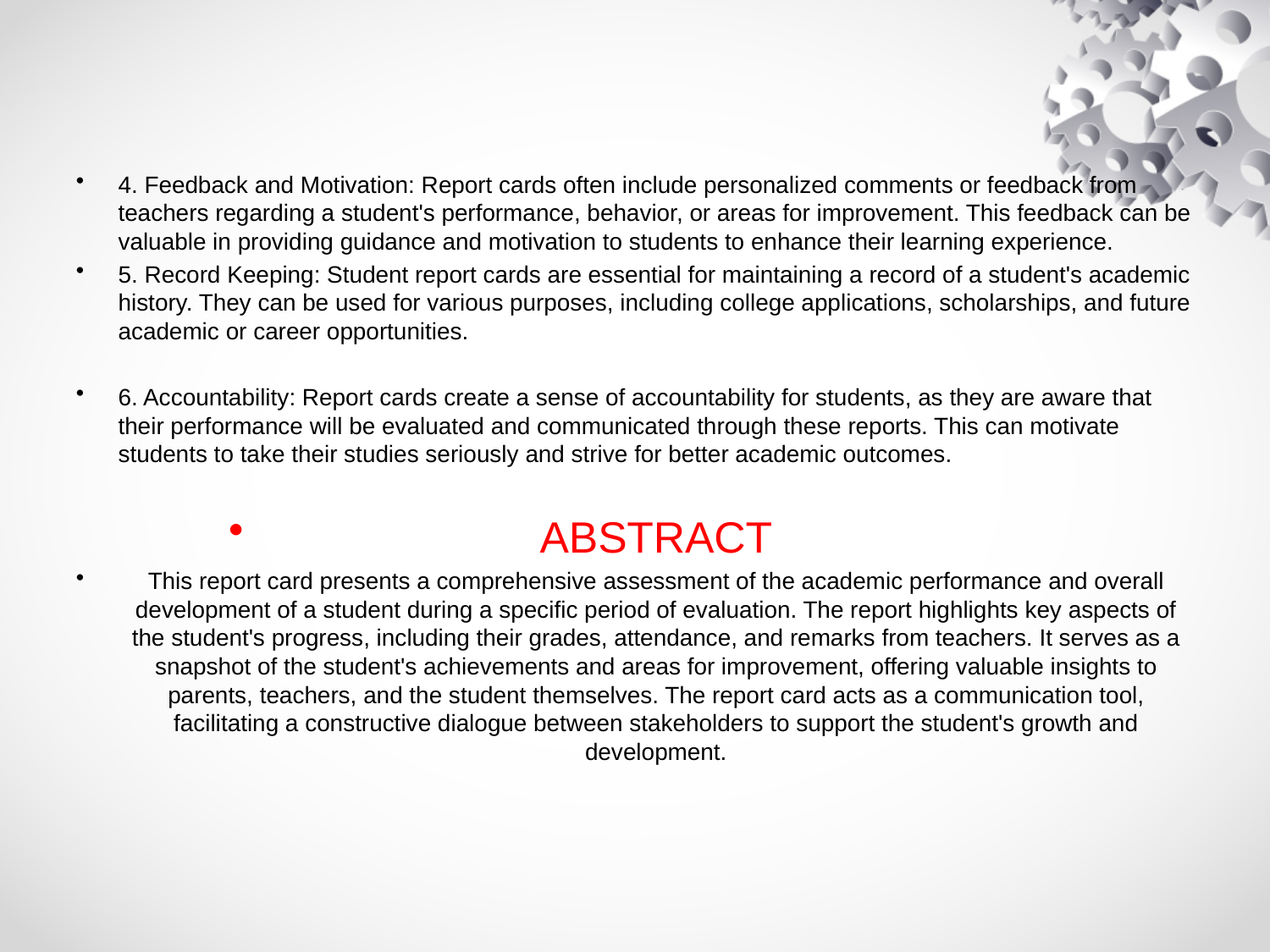

#
4. Feedback and Motivation: Report cards often include personalized comments or feedback from teachers regarding a student's performance, behavior, or areas for improvement. This feedback can be valuable in providing guidance and motivation to students to enhance their learning experience.
5. Record Keeping: Student report cards are essential for maintaining a record of a student's academic history. They can be used for various purposes, including college applications, scholarships, and future academic or career opportunities.

6. Accountability: Report cards create a sense of accountability for students, as they are aware that their performance will be evaluated and communicated through these reports. This can motivate students to take their studies seriously and strive for better academic outcomes.

ABSTRACT
This report card presents a comprehensive assessment of the academic performance and overall development of a student during a specific period of evaluation. The report highlights key aspects of the student's progress, including their grades, attendance, and remarks from teachers. It serves as a snapshot of the student's achievements and areas for improvement, offering valuable insights to parents, teachers, and the student themselves. The report card acts as a communication tool, facilitating a constructive dialogue between stakeholders to support the student's growth and development.